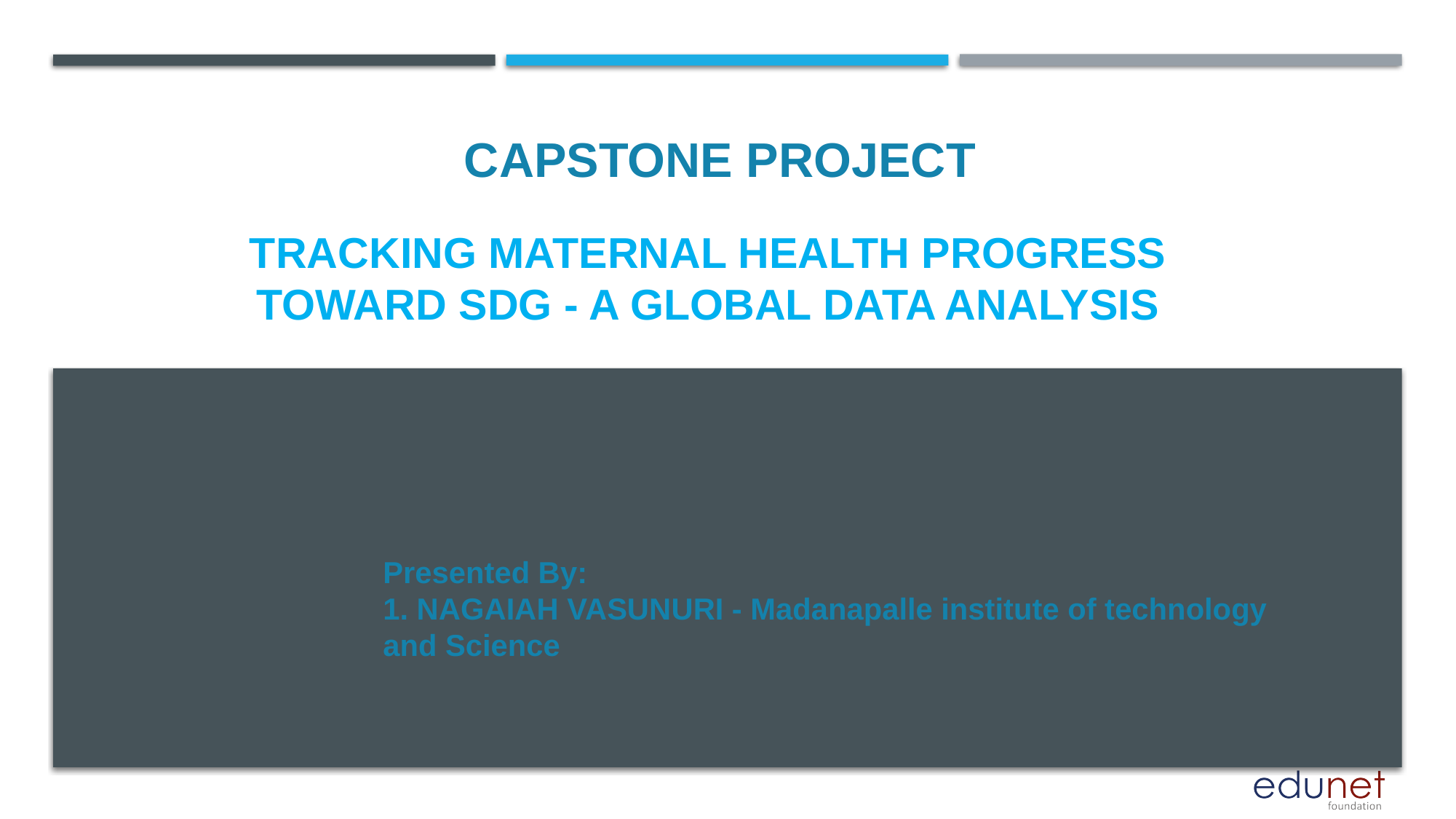

CAPSTONE PROJECT
# Tracking Maternal Health Progress Toward SDG - A Global Data Analysis
Presented By:
1. NAGAIAH VASUNURI - Madanapalle institute of technology and Science